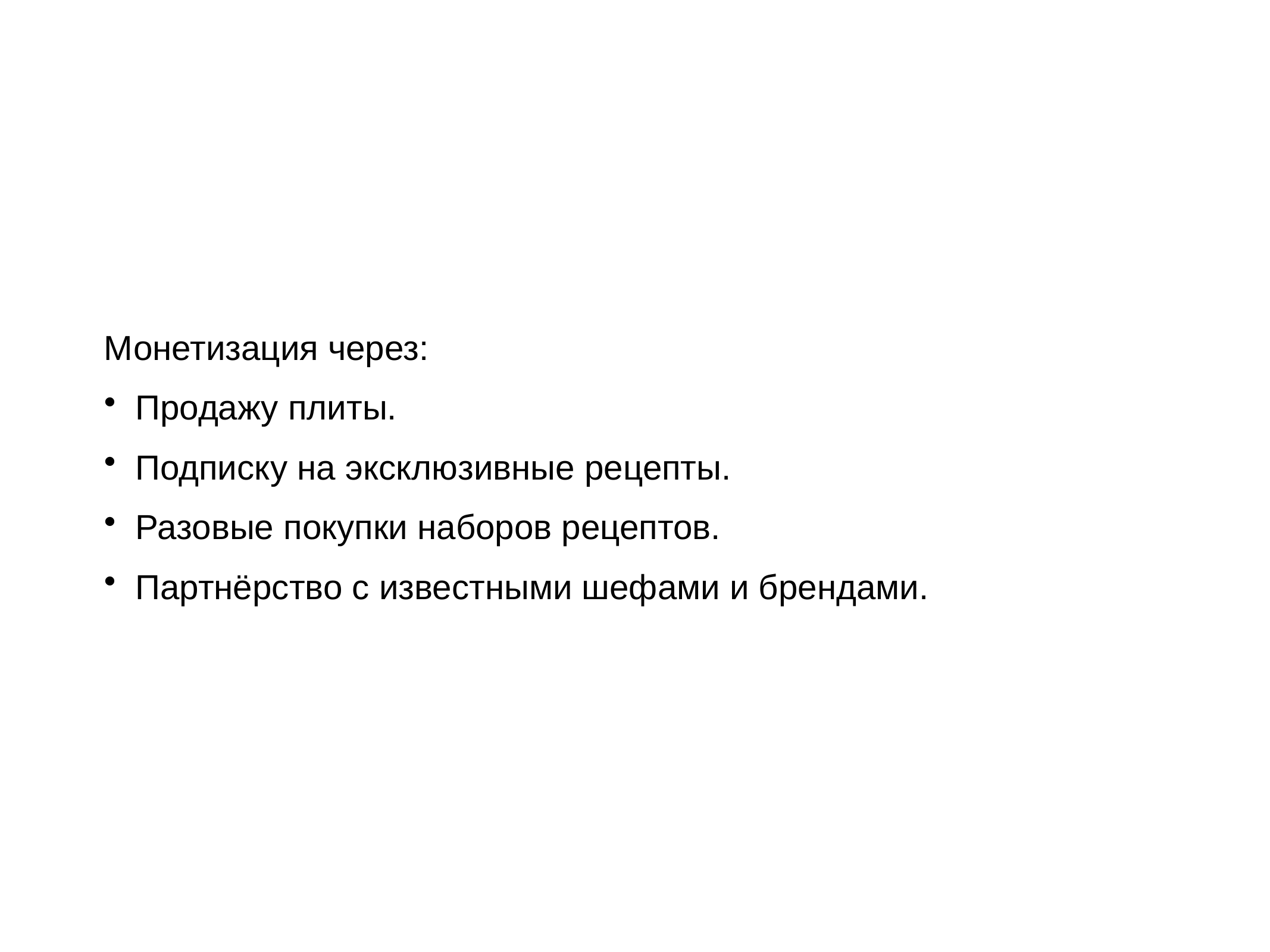

Монетизация через:
Продажу плиты.
Подписку на эксклюзивные рецепты.
Разовые покупки наборов рецептов.
Партнёрство с известными шефами и брендами.